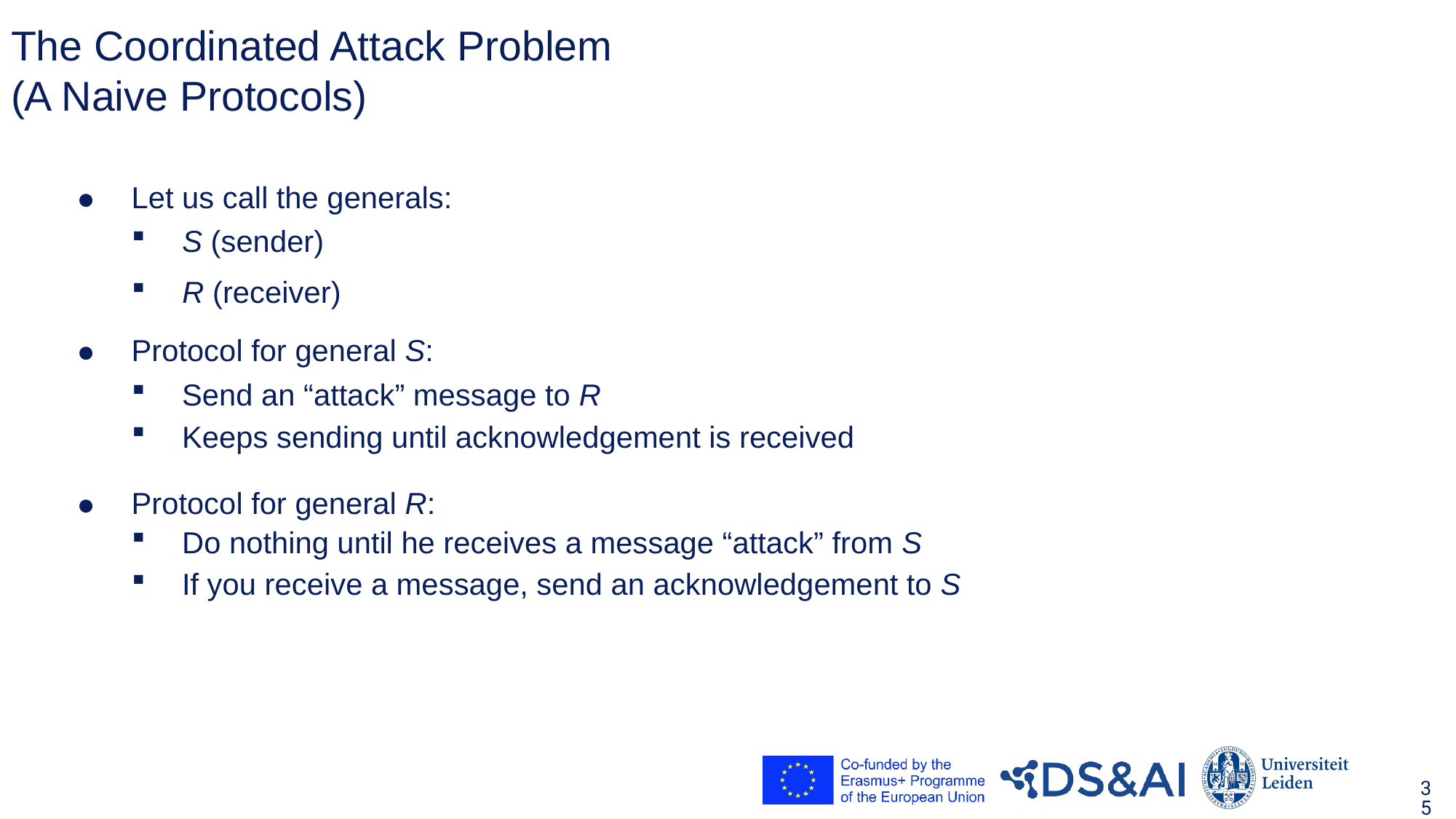

# The Coordinated Attack Problem (A Naive Protocols)
Let us call the generals:

Protocol for general S:

Protocol for general R:

S (sender)
R (receiver)

Send an “attack” message to R
Keeps sending until acknowledgement is received
Do nothing until he receives a message “attack” from S
If you receive a message, send an acknowledgement to S

35